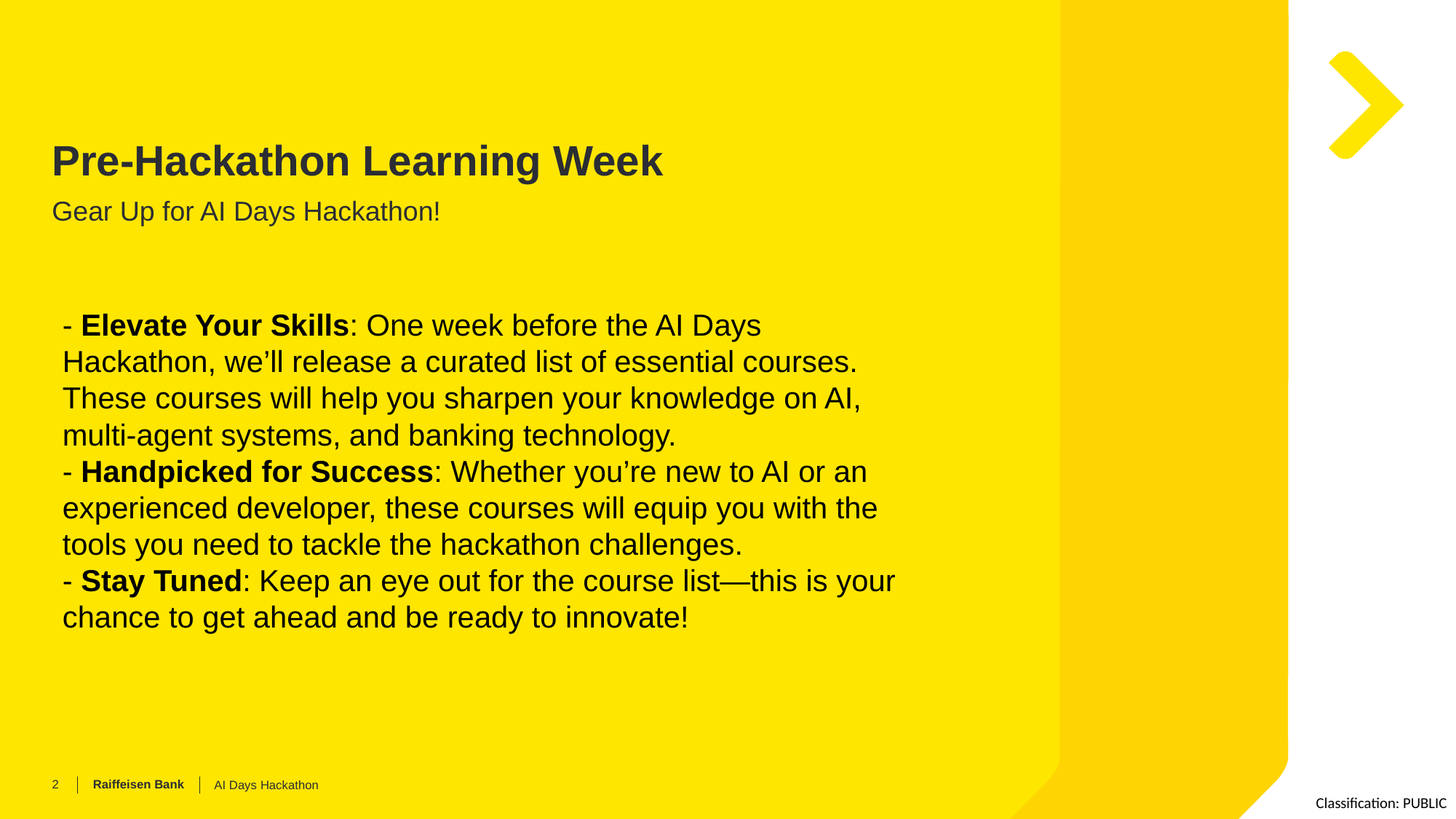

# Pre-Hackathon Learning Week
Gear Up for AI Days Hackathon!
- Elevate Your Skills: One week before the AI Days Hackathon, we’ll release a curated list of essential courses. These courses will help you sharpen your knowledge on AI, multi-agent systems, and banking technology.
- Handpicked for Success: Whether you’re new to AI or an experienced developer, these courses will equip you with the tools you need to tackle the hackathon challenges.
- Stay Tuned: Keep an eye out for the course list—this is your chance to get ahead and be ready to innovate!
AI Days Hackathon